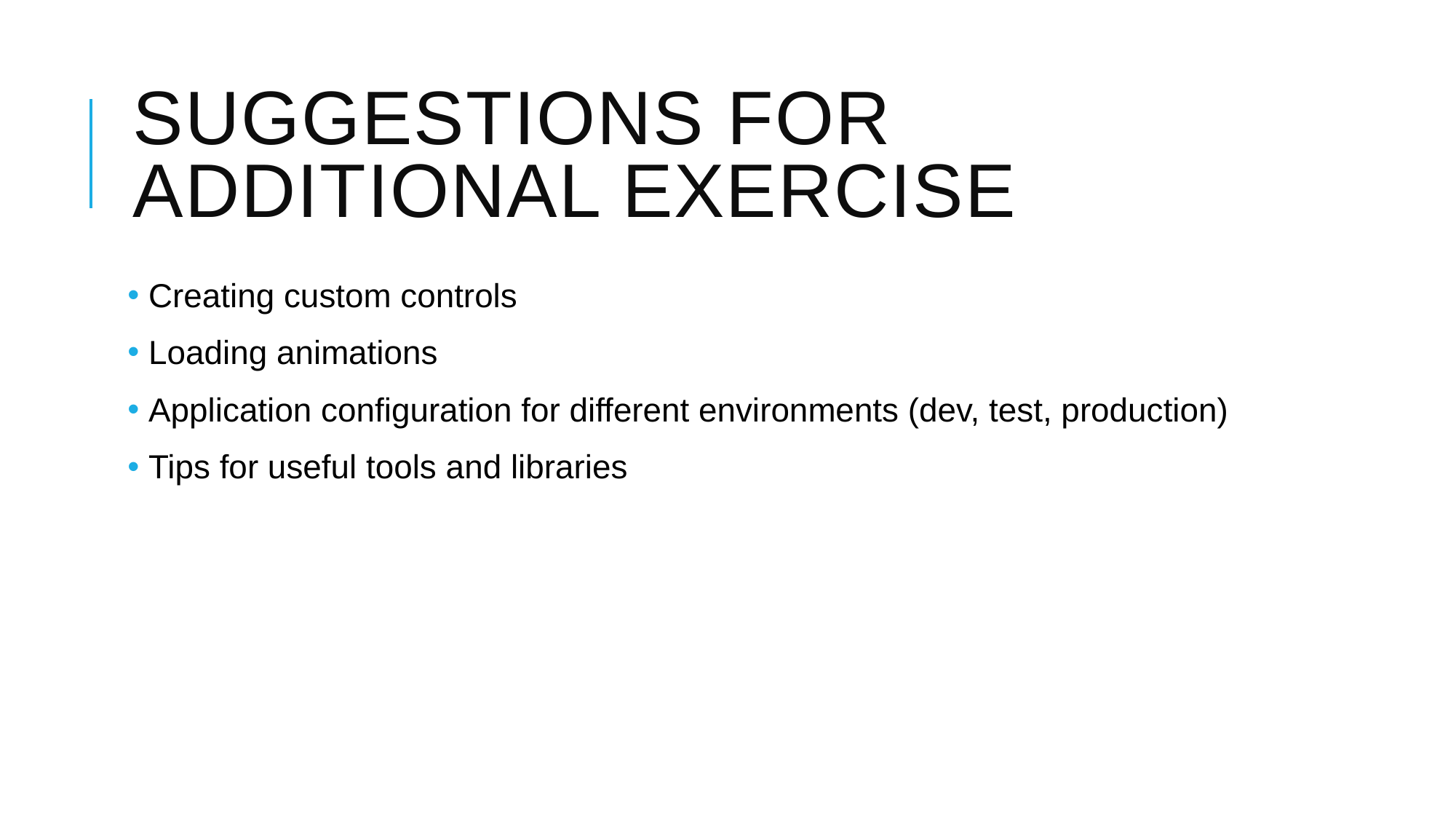

# Suggestions for additional exercise
 Creating custom controls
 Loading animations
 Application configuration for different environments (dev, test, production)
 Tips for useful tools and libraries